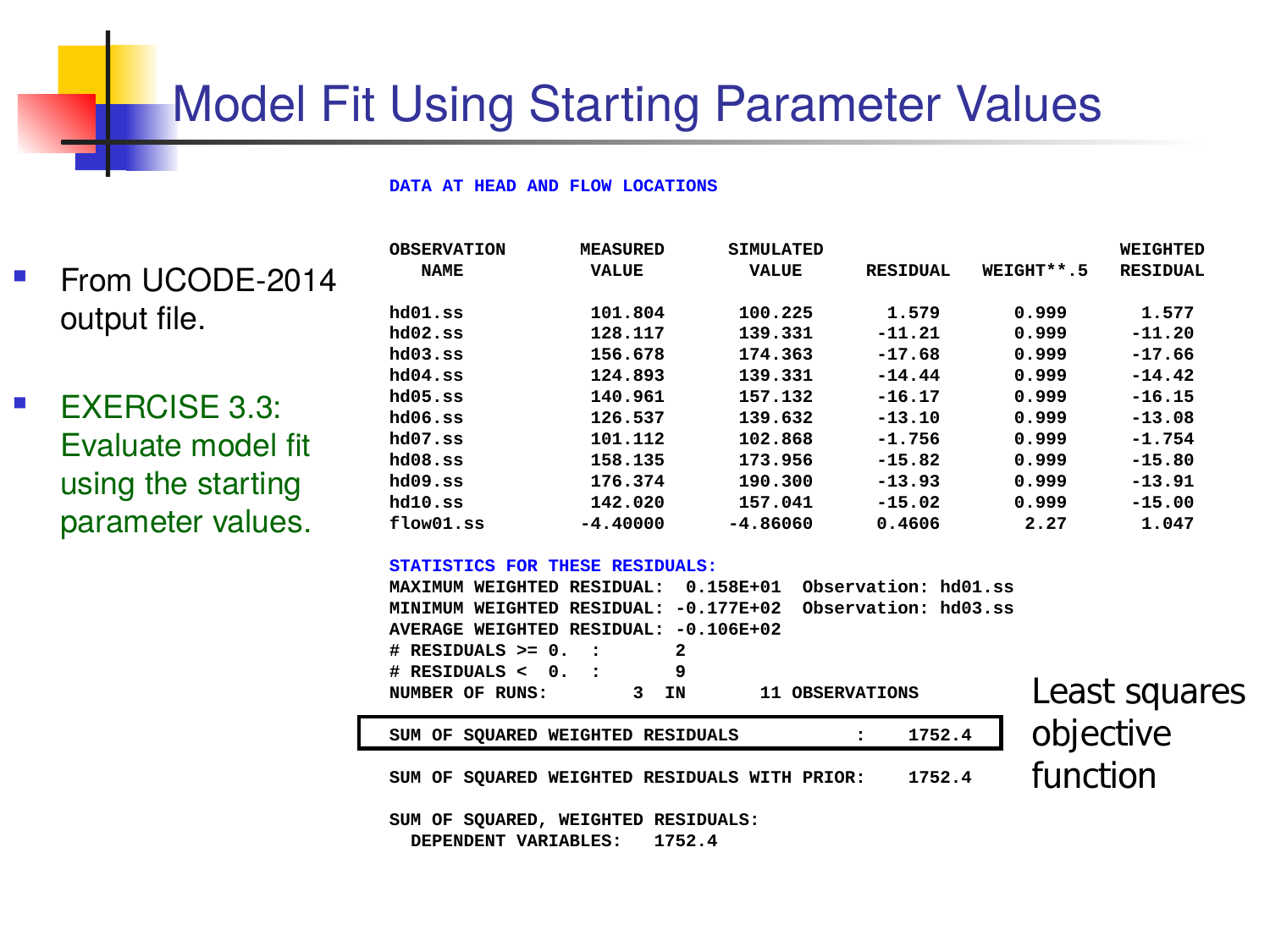

# Model Fit Using Starting Parameter Values
 DATA AT HEAD AND FLOW LOCATIONS

 OBSERVATION       MEASURED      SIMULATED                            WEIGHTED
    NAME            VALUE          VALUE      RESIDUAL   WEIGHT**.5   RESIDUAL

 hd01.ss            101.804       100.225       1.579       0.999       1.577
 hd02.ss            128.117       139.331      -11.21       0.999      -11.20
 hd03.ss            156.678       174.363      -17.68       0.999      -17.66
 hd04.ss            124.893       139.331      -14.44       0.999      -14.42
 hd05.ss            140.961       157.132      -16.17       0.999      -16.15
 hd06.ss            126.537       139.632      -13.10       0.999      -13.08
 hd07.ss            101.112       102.868      -1.756       0.999      -1.754
 hd08.ss            158.135       173.956      -15.82       0.999      -15.80
 hd09.ss            176.374       190.300      -13.93       0.999      -13.91
 hd10.ss            142.020       157.041      -15.02       0.999      -15.00
 flow01.ss         -4.40000      -4.86060      0.4606        2.27       1.047

 STATISTICS FOR THESE RESIDUALS:
 MAXIMUM WEIGHTED RESIDUAL:  0.158E+01  Observation: hd01.ss
 MINIMUM WEIGHTED RESIDUAL: -0.177E+02  Observation: hd03.ss
 AVERAGE WEIGHTED RESIDUAL: -0.106E+02
 # RESIDUALS >= 0.  :       2
 # RESIDUALS <  0.  :       9
 NUMBER OF RUNS:        3  IN       11 OBSERVATIONS

 SUM OF SQUARED WEIGHTED RESIDUALS           :    1752.4

 SUM OF SQUARED WEIGHTED RESIDUALS WITH PRIOR:    1752.4

 SUM OF SQUARED, WEIGHTED RESIDUALS:
   DEPENDENT VARIABLES:   1752.4

From UCODE-2014 output file.

EXERCISE 3.3: Evaluate model fit using the starting parameter values.

Least squares objective function